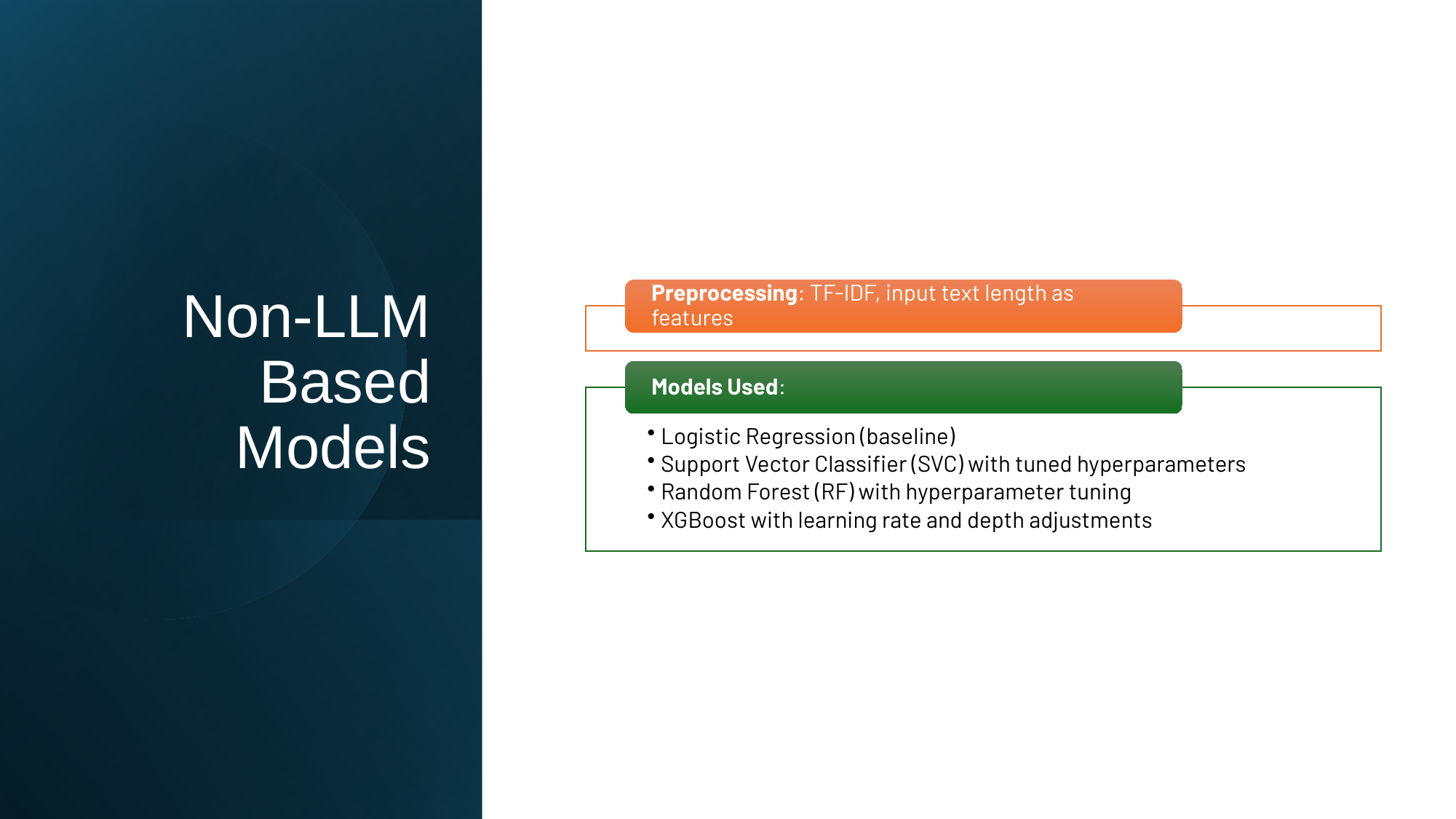

Preprocessing: TF-IDF, input text length as features
Logistic Regression (baseline)
Support Vector Classifier (SVC) with tuned hyperparameters
Random Forest (RF) with hyperparameter tuning
XGBoost with learning rate and depth adjustments
Models Used:

# Non-LLM Based Models